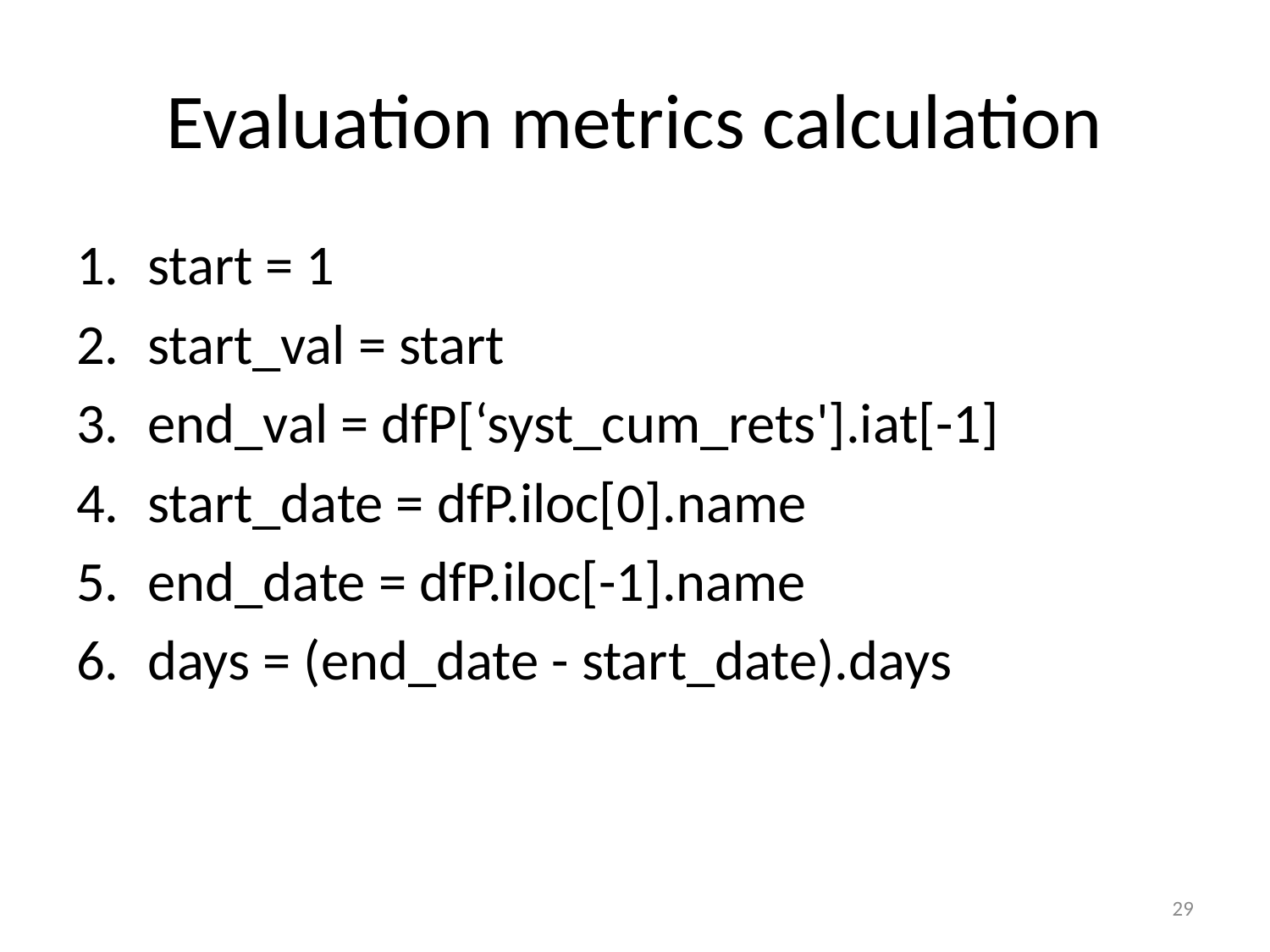

# Evaluation metrics calculation
start = 1
start_val = start
end_val = dfP[‘syst_cum_rets'].iat[-1]
start_date = dfP.iloc[0].name
end_date = dfP.iloc[-1].name
days = (end_date - start_date).days
29